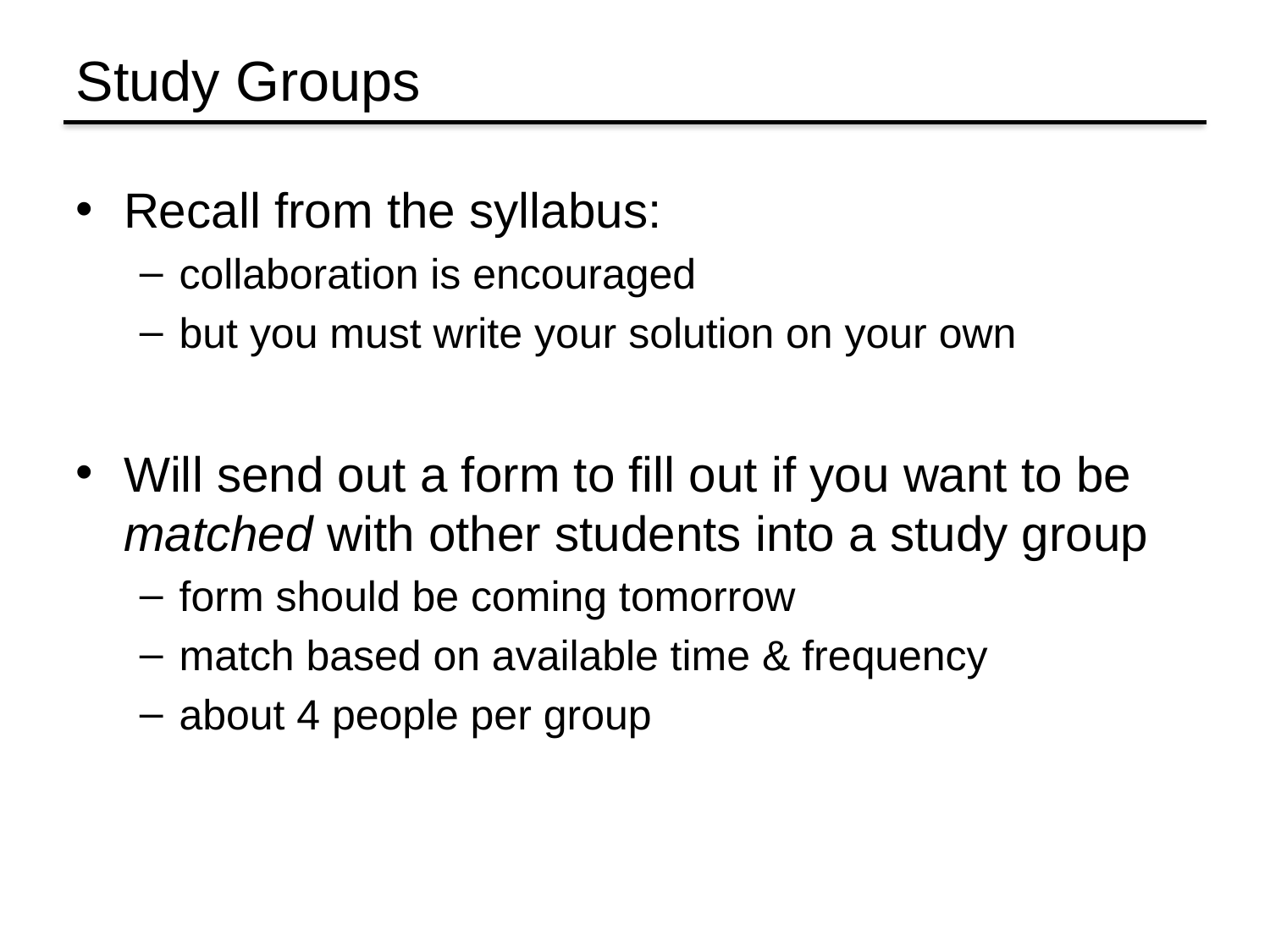

# Study Groups
Recall from the syllabus:
collaboration is encouraged
but you must write your solution on your own

Will send out a form to fill out if you want to be matched with other students into a study group
form should be coming tomorrow
match based on available time & frequency
about 4 people per group